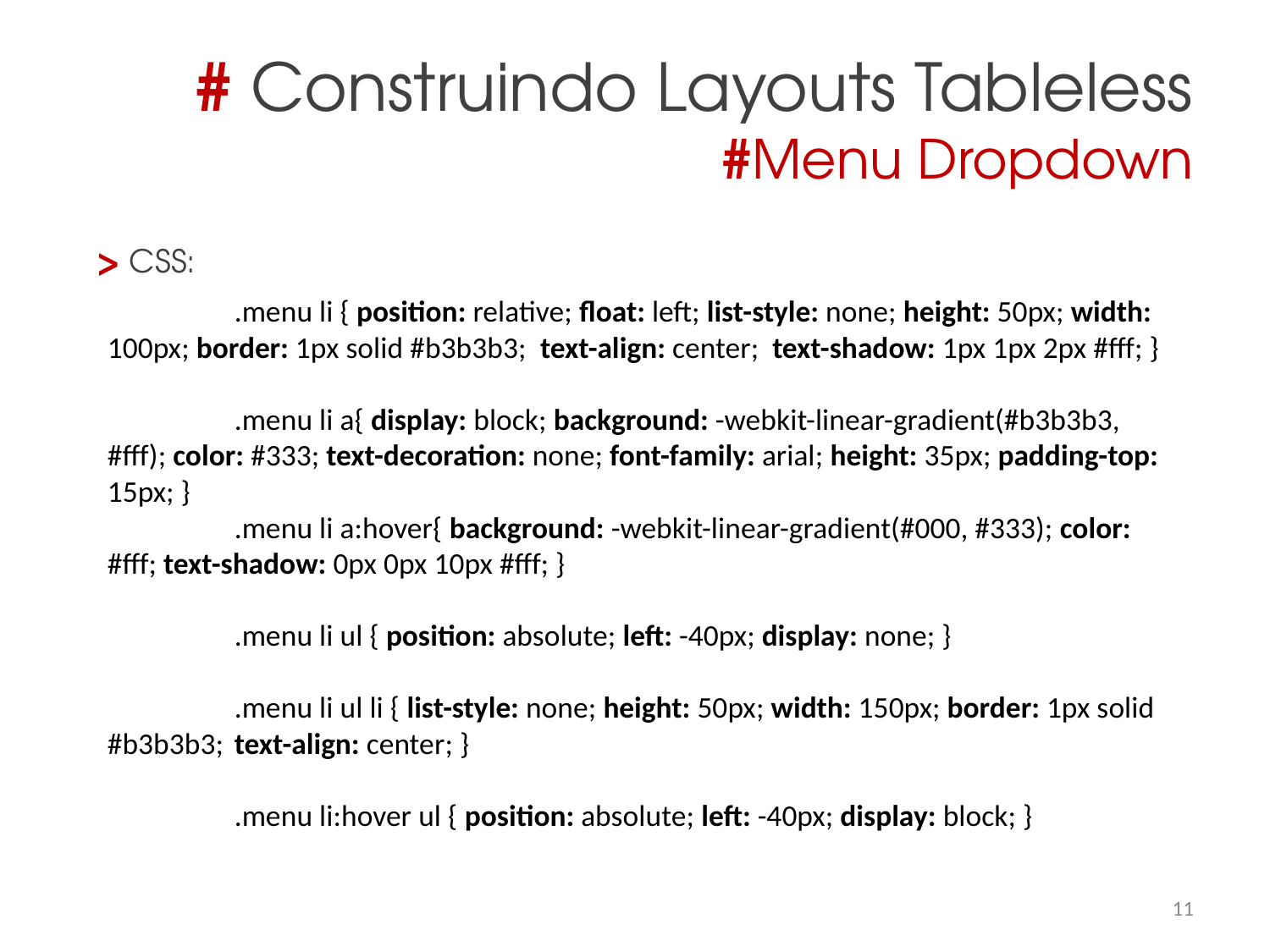

# # Construindo Layouts Tableless #Menu Dropdown
> CSS:
	.menu li { position: relative; float: left; list-style: none; height: 50px; width: 100px; border: 1px solid #b3b3b3;  text-align: center;  text-shadow: 1px 1px 2px #fff; }

	.menu li a{ display: block; background: -webkit-linear-gradient(#b3b3b3, #fff); color: #333; text-decoration: none; font-family: arial; height: 35px; padding-top: 15px; }
	.menu li a:hover{ background: -webkit-linear-gradient(#000, #333); color: #fff; text-shadow: 0px 0px 10px #fff; }

	.menu li ul { position: absolute; left: -40px; display: none; }

	.menu li ul li { list-style: none; height: 50px; width: 150px; border: 1px solid  #b3b3b3; 	text-align: center; }

	.menu li:hover ul { position: absolute; left: -40px; display: block; }
11